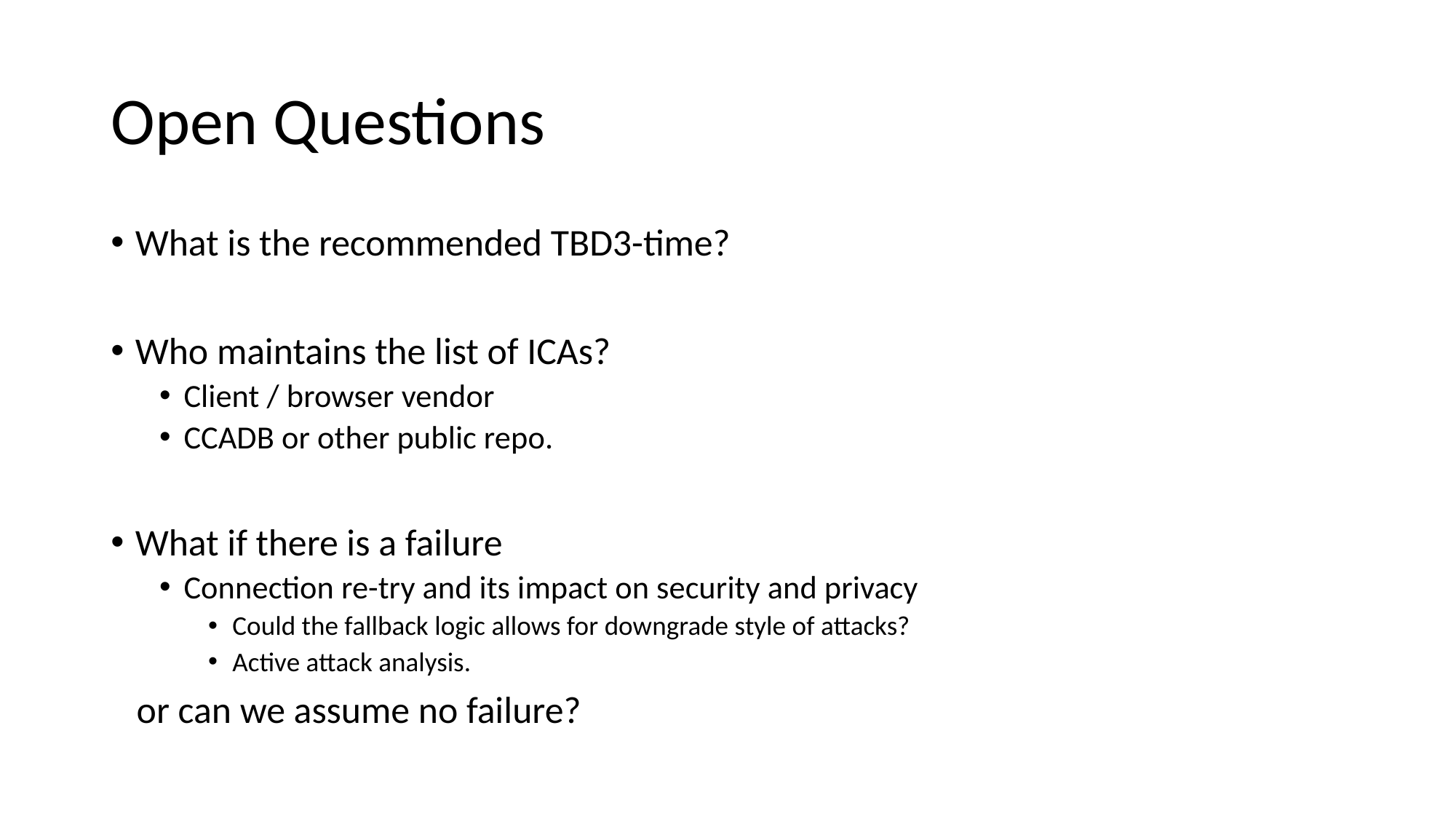

# Open Questions
What is the recommended TBD3-time?

Who maintains the list of ICAs?
Client / browser vendor
CCADB or other public repo.

What if there is a failure
Connection re-try and its impact on security and privacy
Could the fallback logic allows for downgrade style of attacks?
Active attack analysis.
   or can we assume no failure?